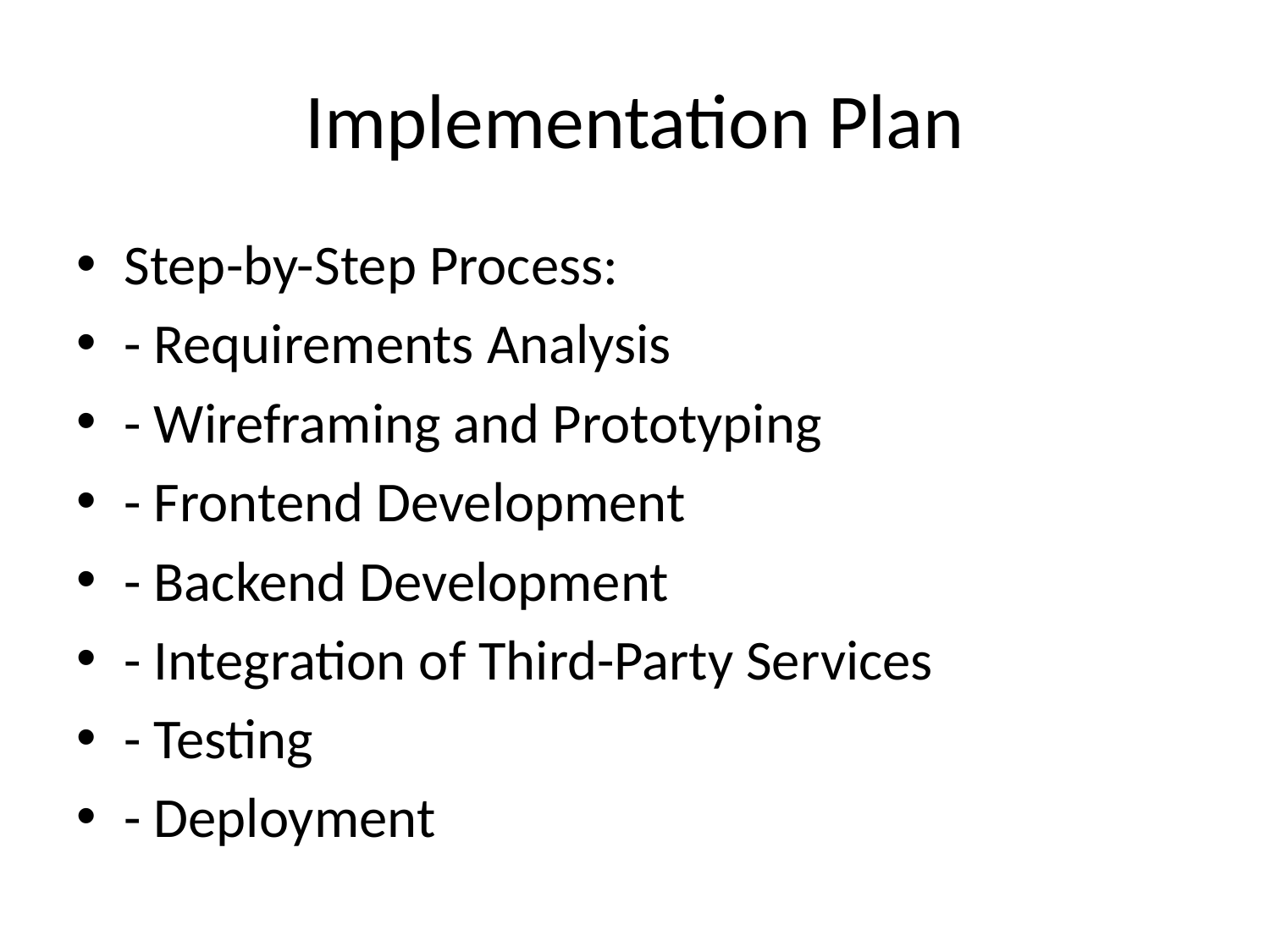

# Implementation Plan
Step-by-Step Process:
- Requirements Analysis
- Wireframing and Prototyping
- Frontend Development
- Backend Development
- Integration of Third-Party Services
- Testing
- Deployment